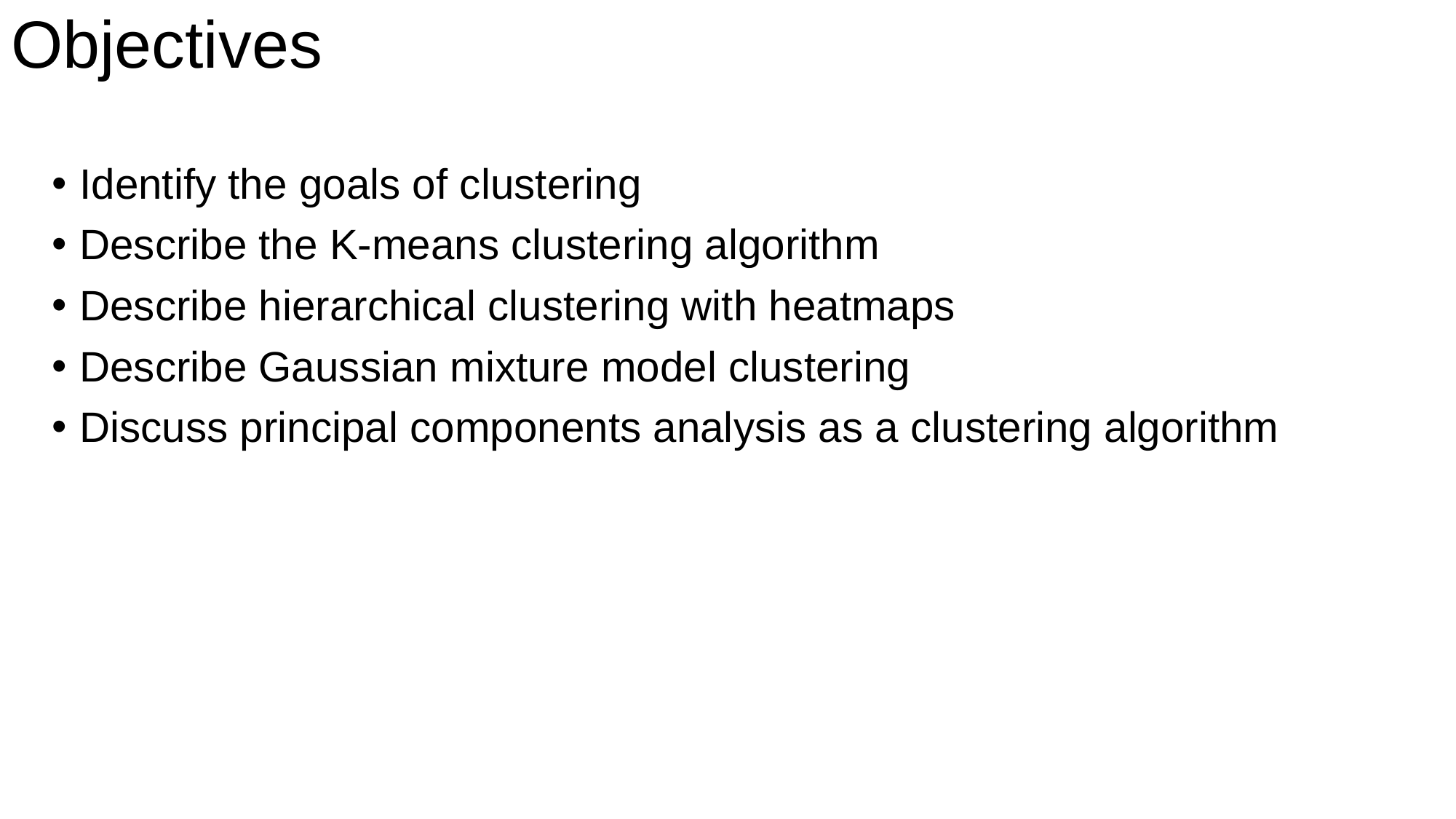

# Objectives
Identify the goals of clustering
Describe the K-means clustering algorithm
Describe hierarchical clustering with heatmaps
Describe Gaussian mixture model clustering
Discuss principal components analysis as a clustering algorithm